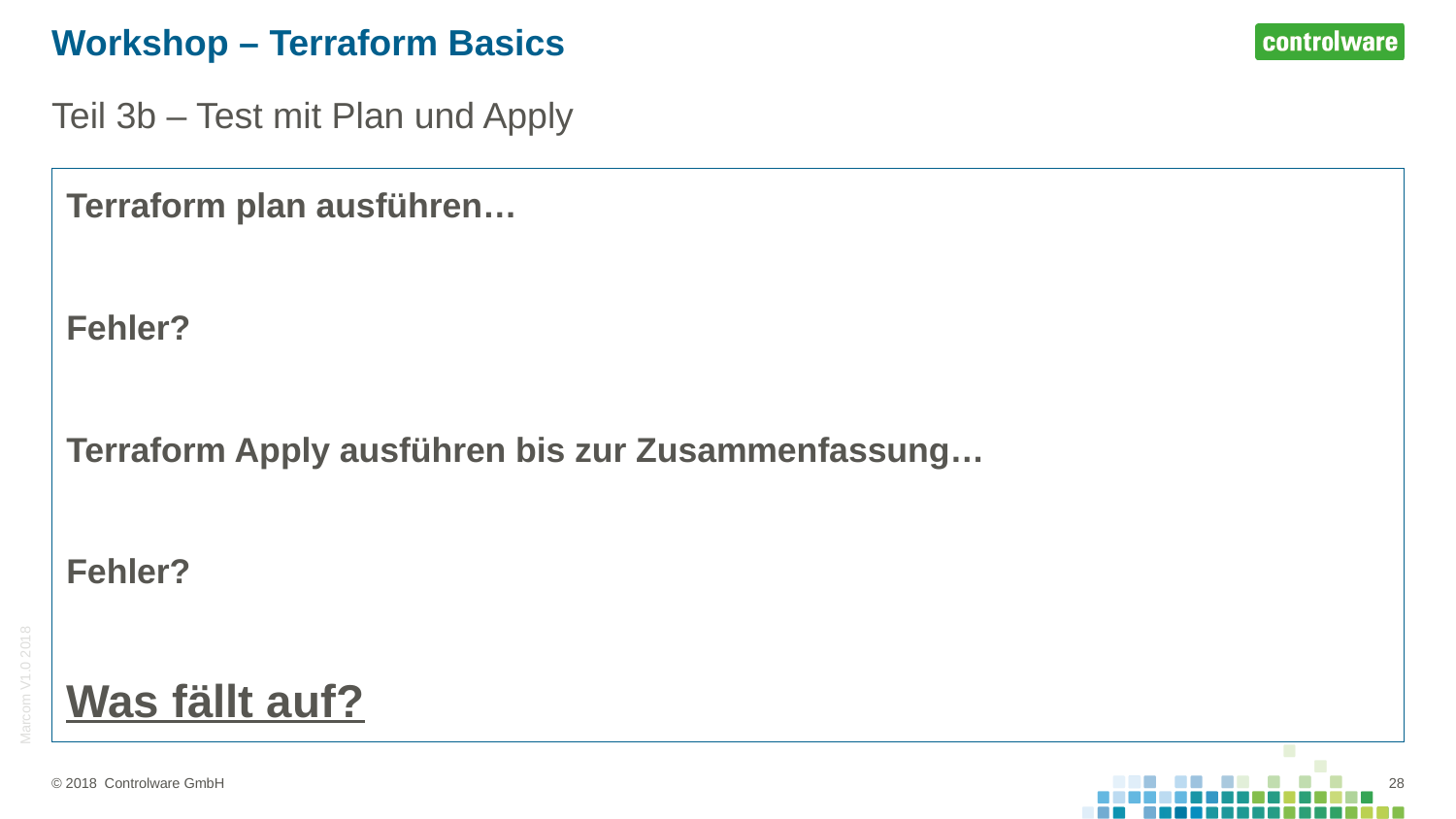

# Workshop – Terraform Basics
Teil 3b – Test mit Plan und Apply

Terraform plan ausführen…

Fehler?

Terraform Apply ausführen bis zur Zusammenfassung…

Fehler?

Was fällt auf?